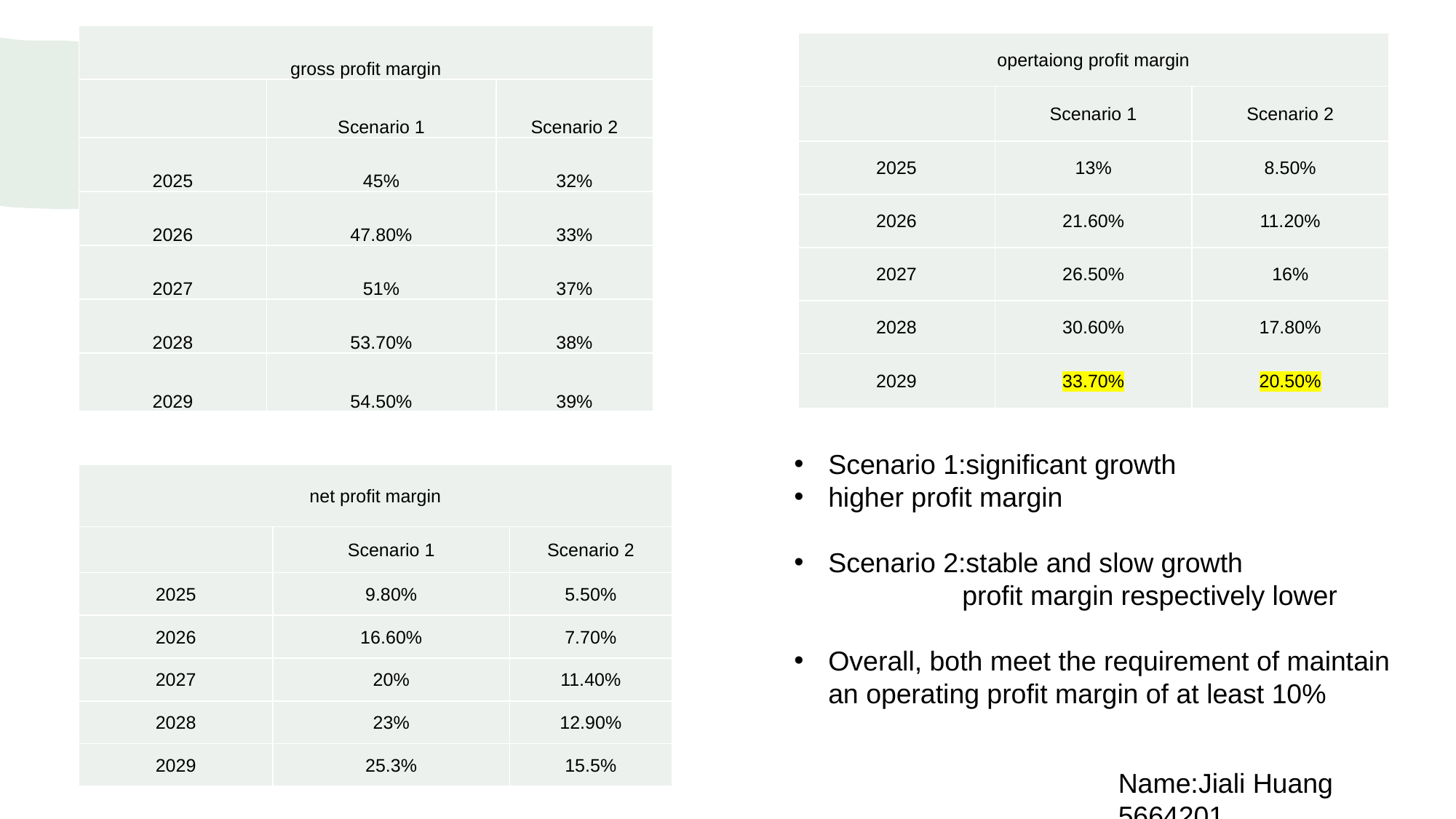

| gross profit margin |  |  |
| --- | --- | --- |
|  | Scenario 1 | Scenario 2 |
| 2025 | 45% | 32% |
| 2026 | 47.80% | 33% |
| 2027 | 51% | 37% |
| 2028 | 53.70% | 38% |
| 2029 | 54.50% | 39% |
| opertaiong profit margin |  |  |
| --- | --- | --- |
|  | Scenario 1 | Scenario 2 |
| 2025 | 13% | 8.50% |
| 2026 | 21.60% | 11.20% |
| 2027 | 26.50% | 16% |
| 2028 | 30.60% | 17.80% |
| 2029 | 33.70% | 20.50% |
Scenario 1:significant growth
higher profit margin

Scenario 2:stable and slow growth
                      profit margin respectively lower

Overall, both meet the requirement of maintain an operating profit margin of at least 10%
| net profit margin |  |  |
| --- | --- | --- |
|  | Scenario 1 | Scenario 2 |
| 2025 | 9.80% | 5.50% |
| 2026 | 16.60% | 7.70% |
| 2027 | 20% | 11.40% |
| 2028 | 23% | 12.90% |
| 2029 | 25.3% | 15.5% |
Name:Jiali Huang 5664201